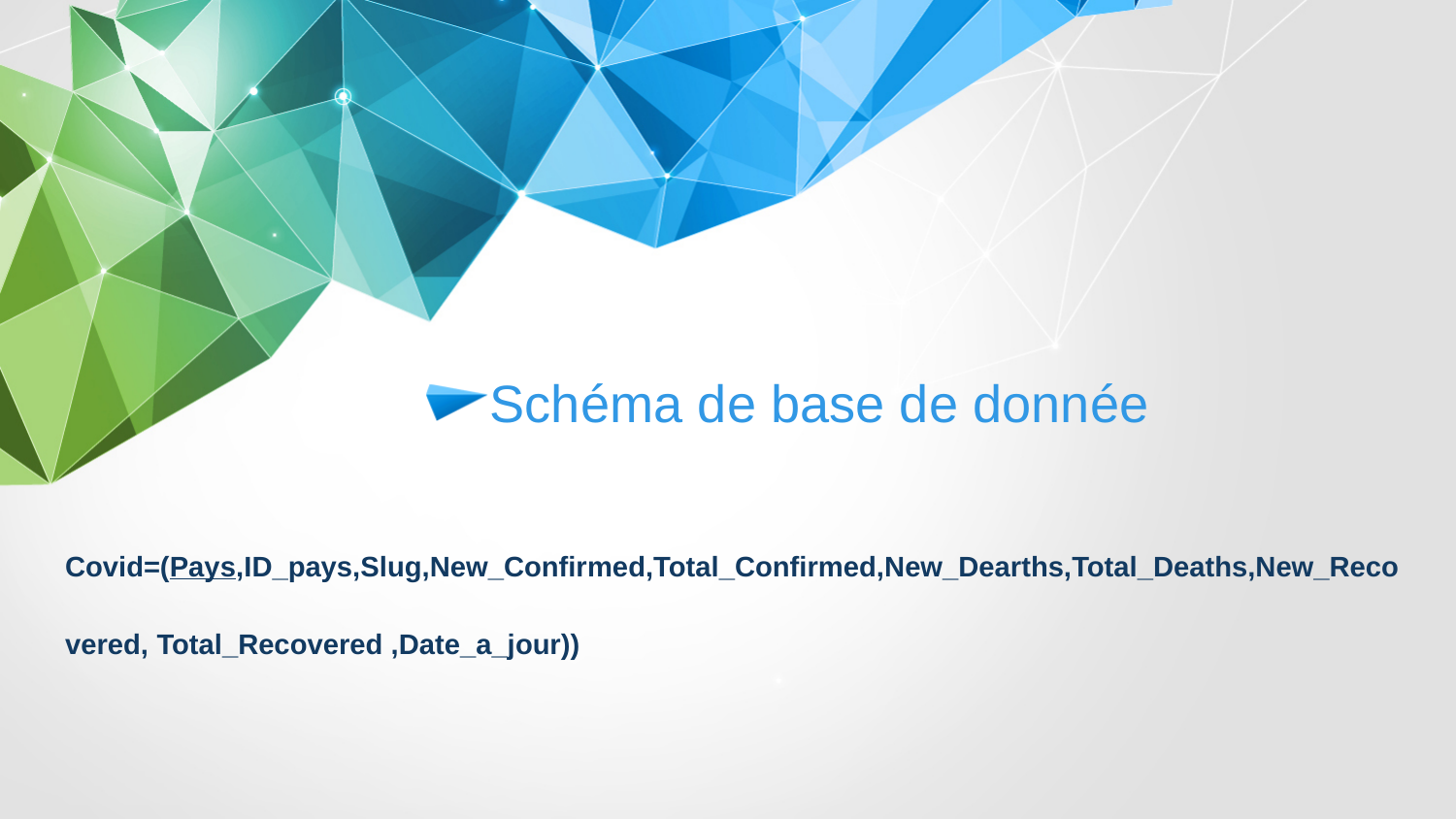

Schéma de base de donnée
Covid=(Pays,ID_pays,Slug,New_Confirmed,Total_Confirmed,New_Dearths,Total_Deaths,New_Recovered, Total_Recovered ,Date_a_jour))